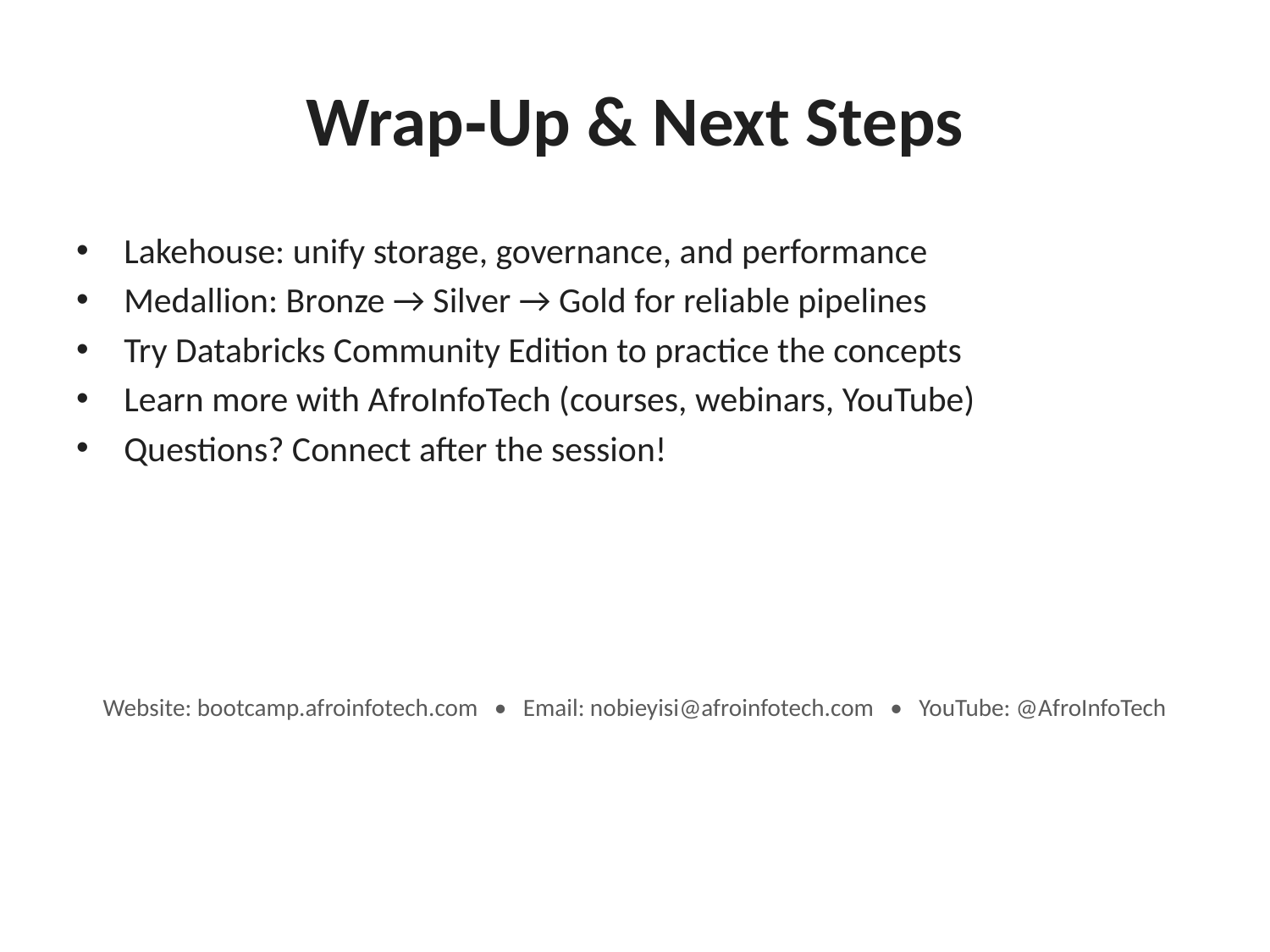

# Wrap‑Up & Next Steps
Lakehouse: unify storage, governance, and performance
Medallion: Bronze → Silver → Gold for reliable pipelines
Try Databricks Community Edition to practice the concepts
Learn more with AfroInfoTech (courses, webinars, YouTube)
Questions? Connect after the session!
Website: bootcamp.afroinfotech.com   •   Email: nobieyisi@afroinfotech.com   •   YouTube: @AfroInfoTech